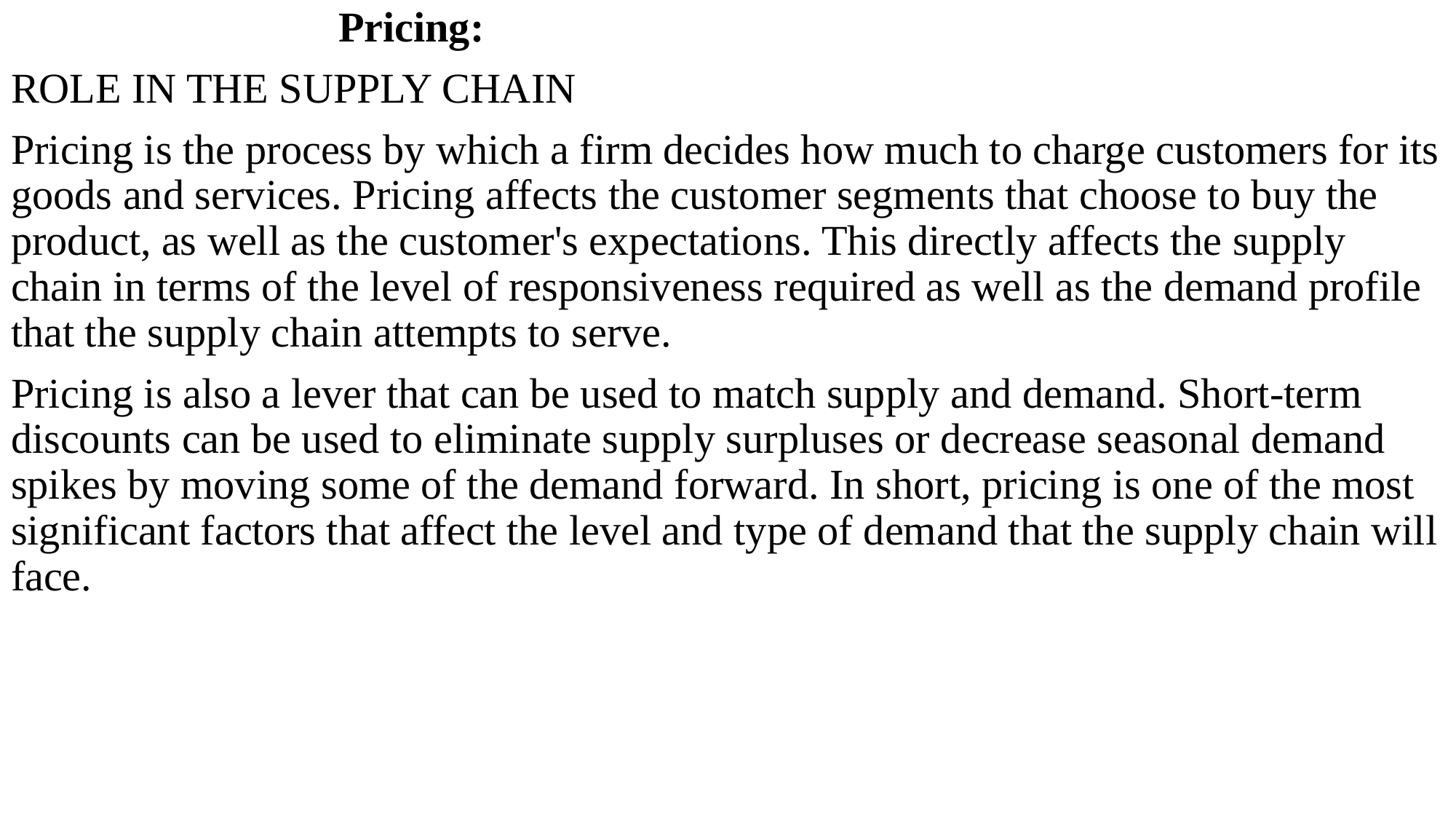

Pricing:
ROLE IN THE SUPPLY CHAIN
Pricing is the process by which a firm decides how much to charge customers for its goods and services. Pricing affects the customer segments that choose to buy the product, as well as the customer's expectations. This directly affects the supply chain in terms of the level of responsiveness required as well as the demand profile that the supply chain attempts to serve.
Pricing is also a lever that can be used to match supply and demand. Short-term discounts can be used to eliminate supply surpluses or decrease seasonal demand spikes by moving some of the demand forward. In short, pricing is one of the most significant factors that affect the level and type of demand that the supply chain will face.